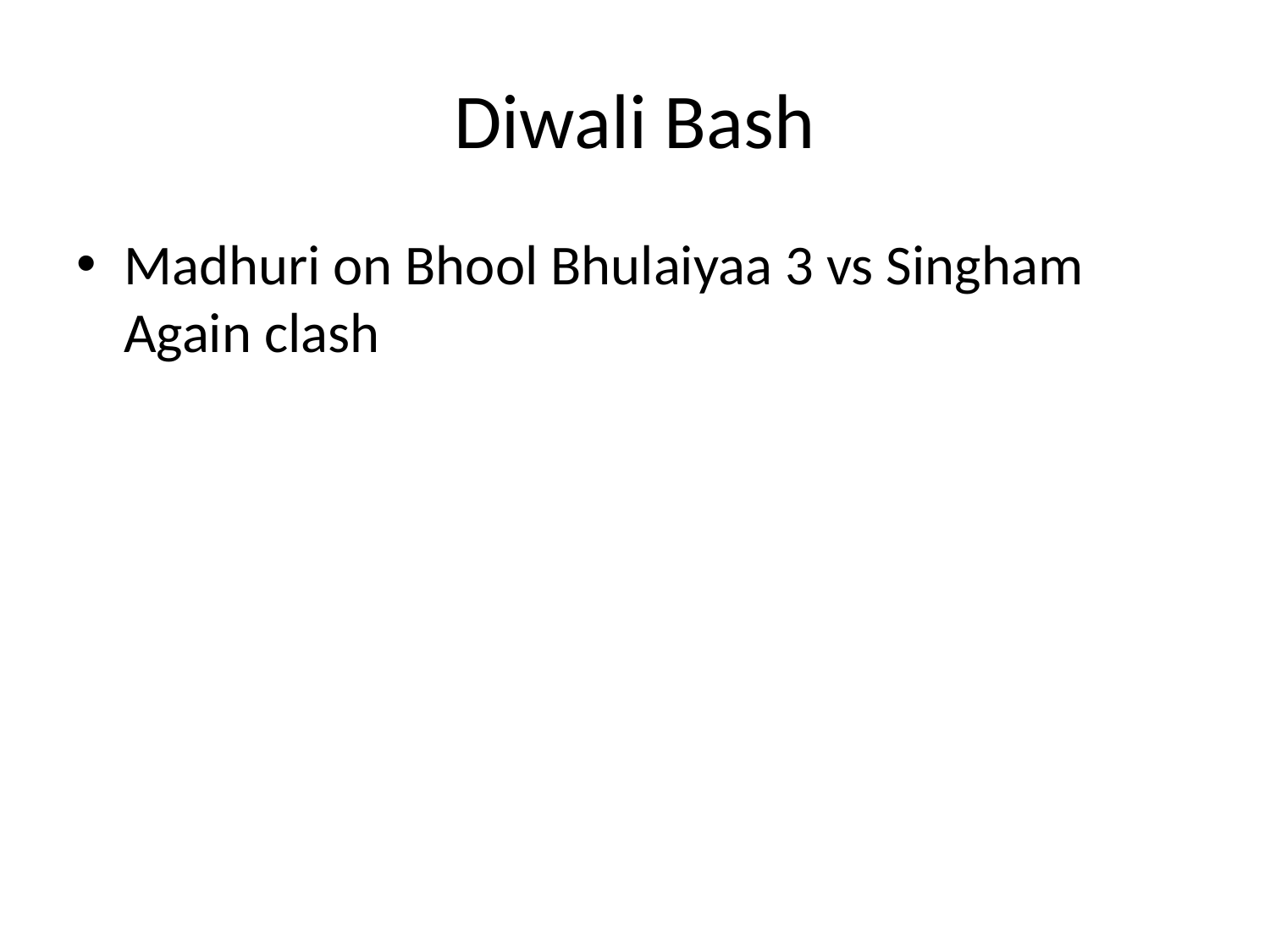

# Diwali Bash
Madhuri on Bhool Bhulaiyaa 3 vs Singham Again clash